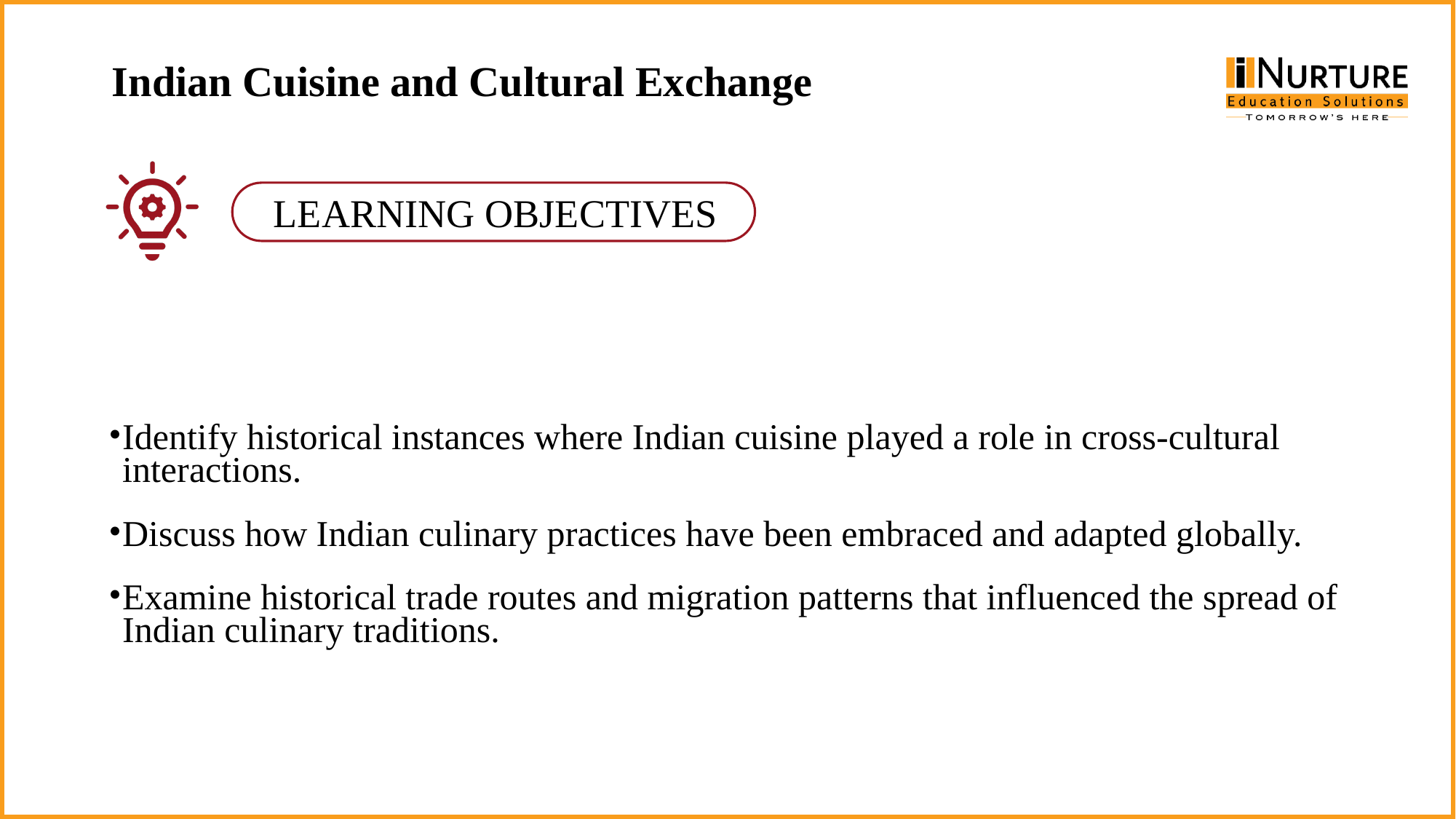

Indian Cuisine and Cultural Exchange
Identify historical instances where Indian cuisine played a role in cross-cultural interactions.

Discuss how Indian culinary practices have been embraced and adapted globally.

Examine historical trade routes and migration patterns that influenced the spread of Indian culinary traditions.